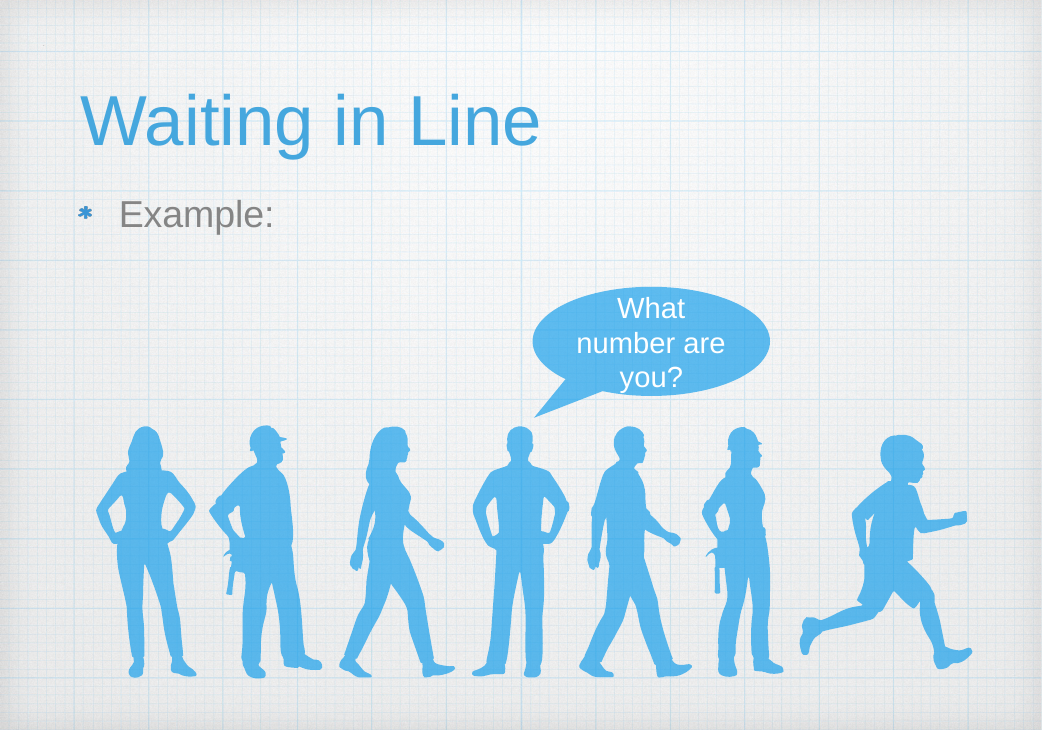

# Waiting in Line
Example:
What number are you?